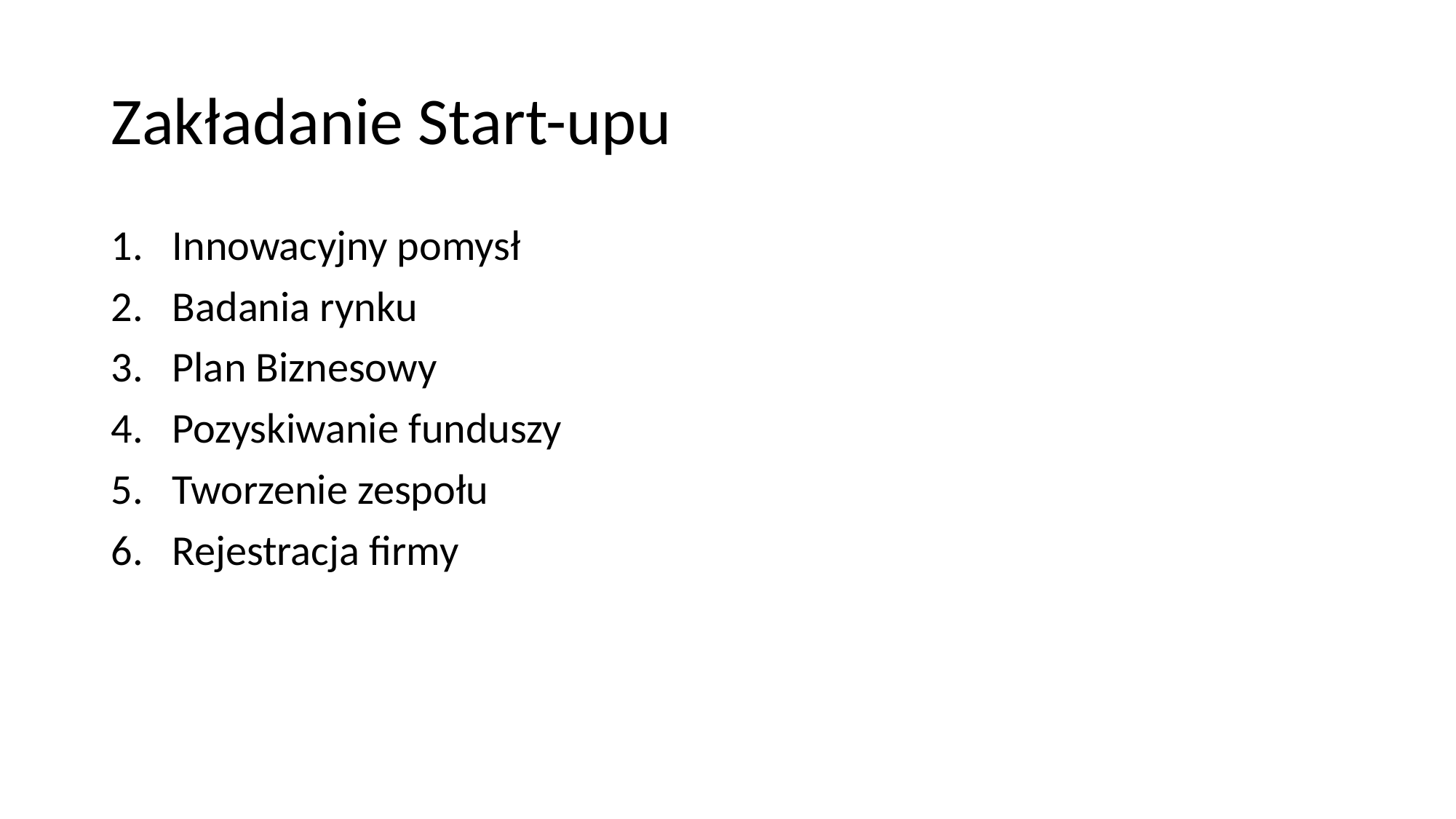

# Zakładanie Start-upu
Innowacyjny pomysł
Badania rynku
Plan Biznesowy
Pozyskiwanie funduszy
Tworzenie zespołu
Rejestracja firmy